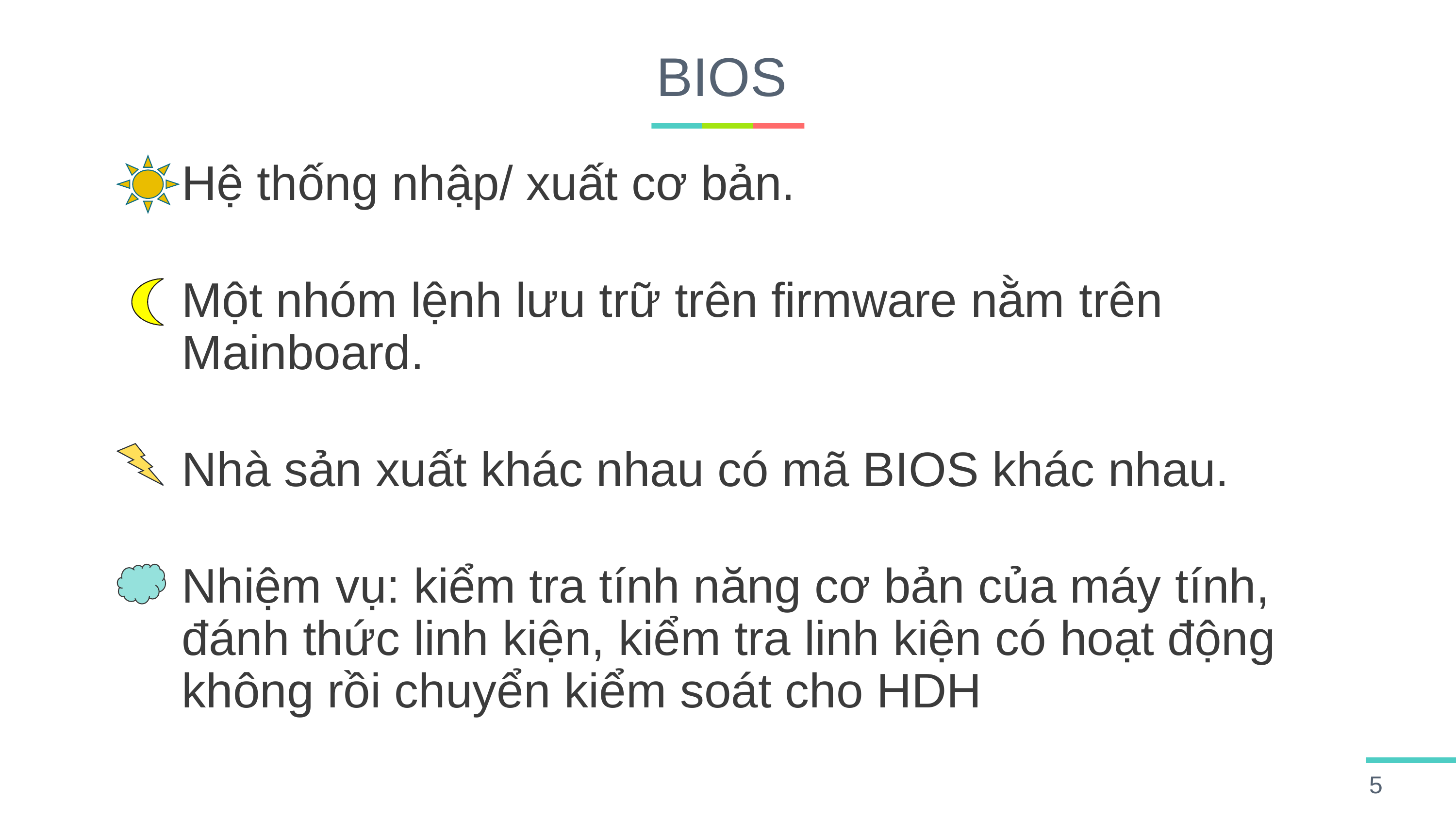

# BIOS
Hệ thống nhập/ xuất cơ bản.

Một nhóm lệnh lưu trữ trên firmware nằm trên Mainboard.

Nhà sản xuất khác nhau có mã BIOS khác nhau.

Nhiệm vụ: kiểm tra tính năng cơ bản của máy tính, đánh thức linh kiện, kiểm tra linh kiện có hoạt động  không rồi chuyển kiểm soát cho HDH

5